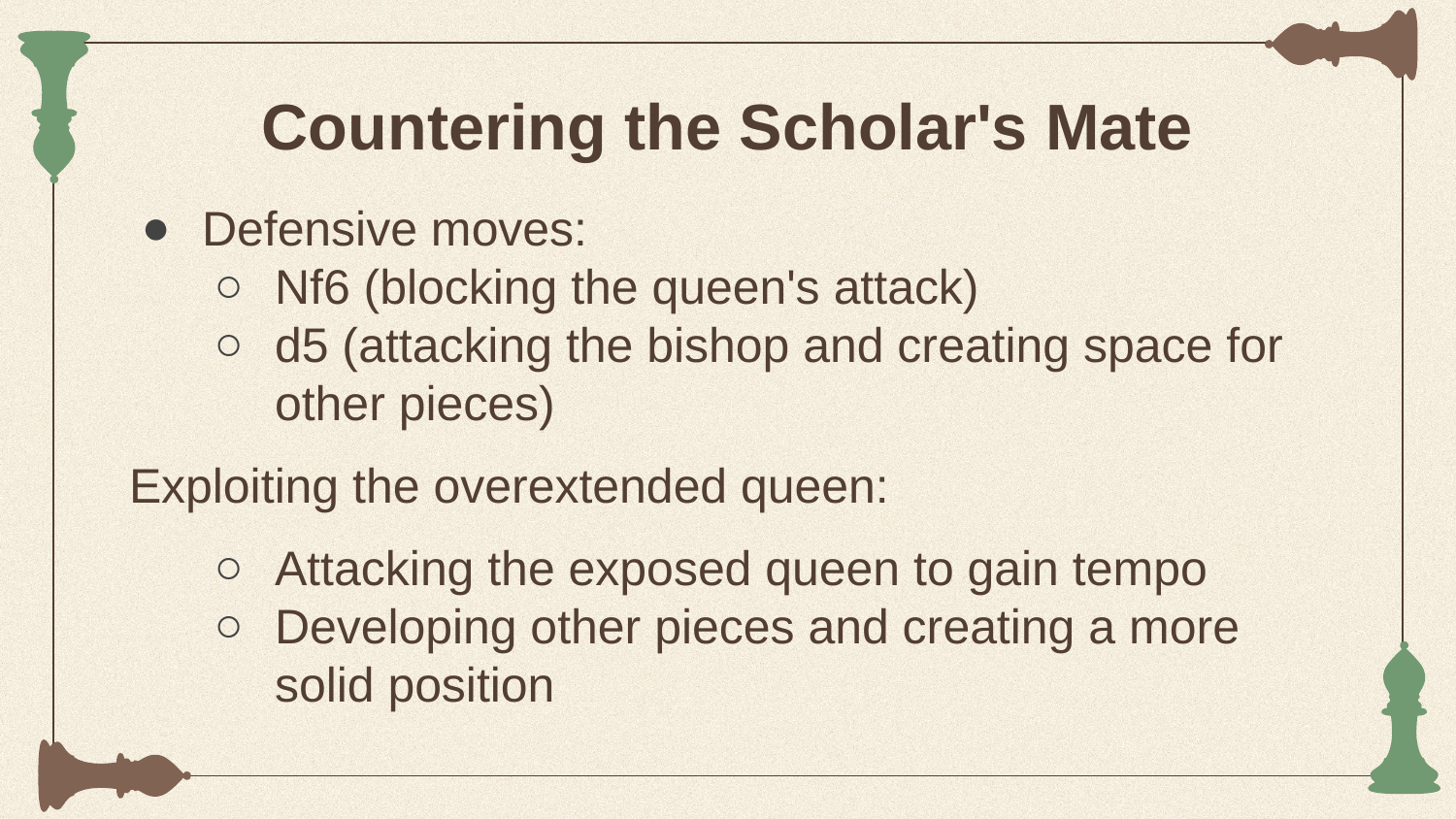

# Countering the Scholar's Mate
Defensive moves:
Nf6 (blocking the queen's attack)
d5 (attacking the bishop and creating space for other pieces)
Exploiting the overextended queen:
Attacking the exposed queen to gain tempo
Developing other pieces and creating a more solid position